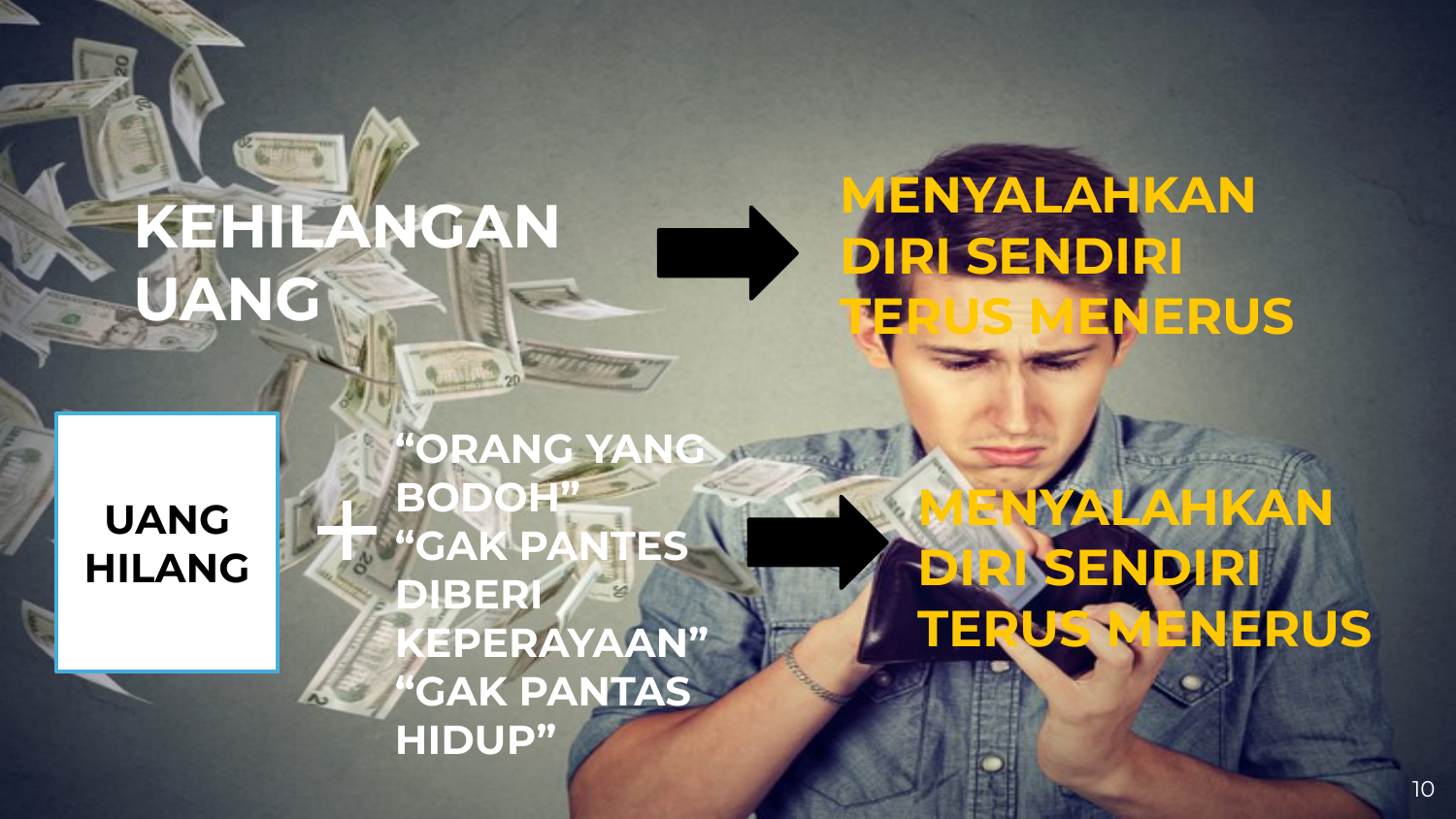

MENYALAHKAN DIRI SENDIRI TERUS MENERUS
KEHILANGAN UANG

UANG HILANG
“ORANG YANG BODOH”
“GAK PANTES DIBERI KEPERAYAAN”
“GAK PANTAS HIDUP”
+
MENYALAHKAN DIRI SENDIRI TERUS MENERUS

10